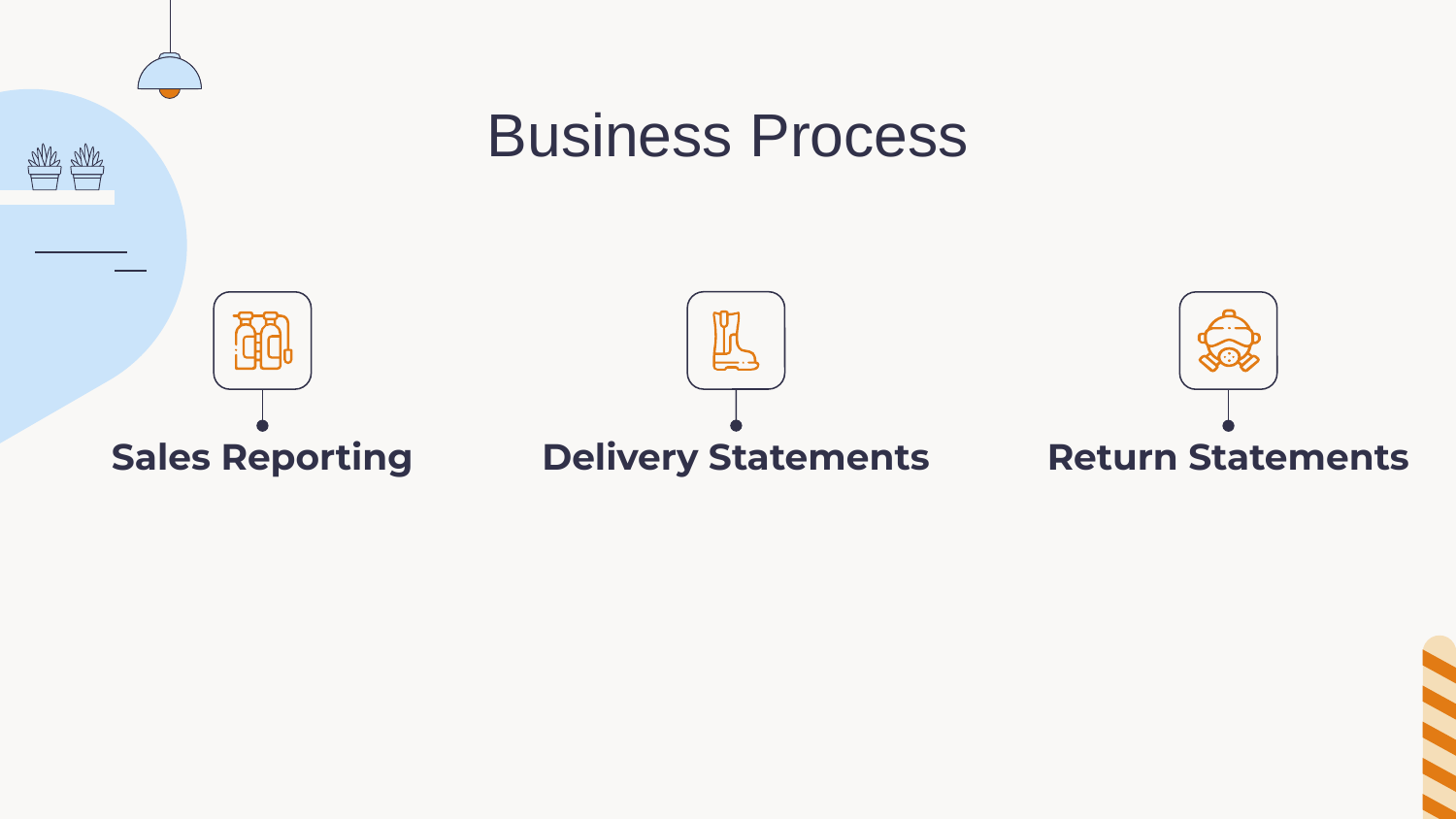

# Business Process

Delivery Statements
Sales Reporting
Return Statements